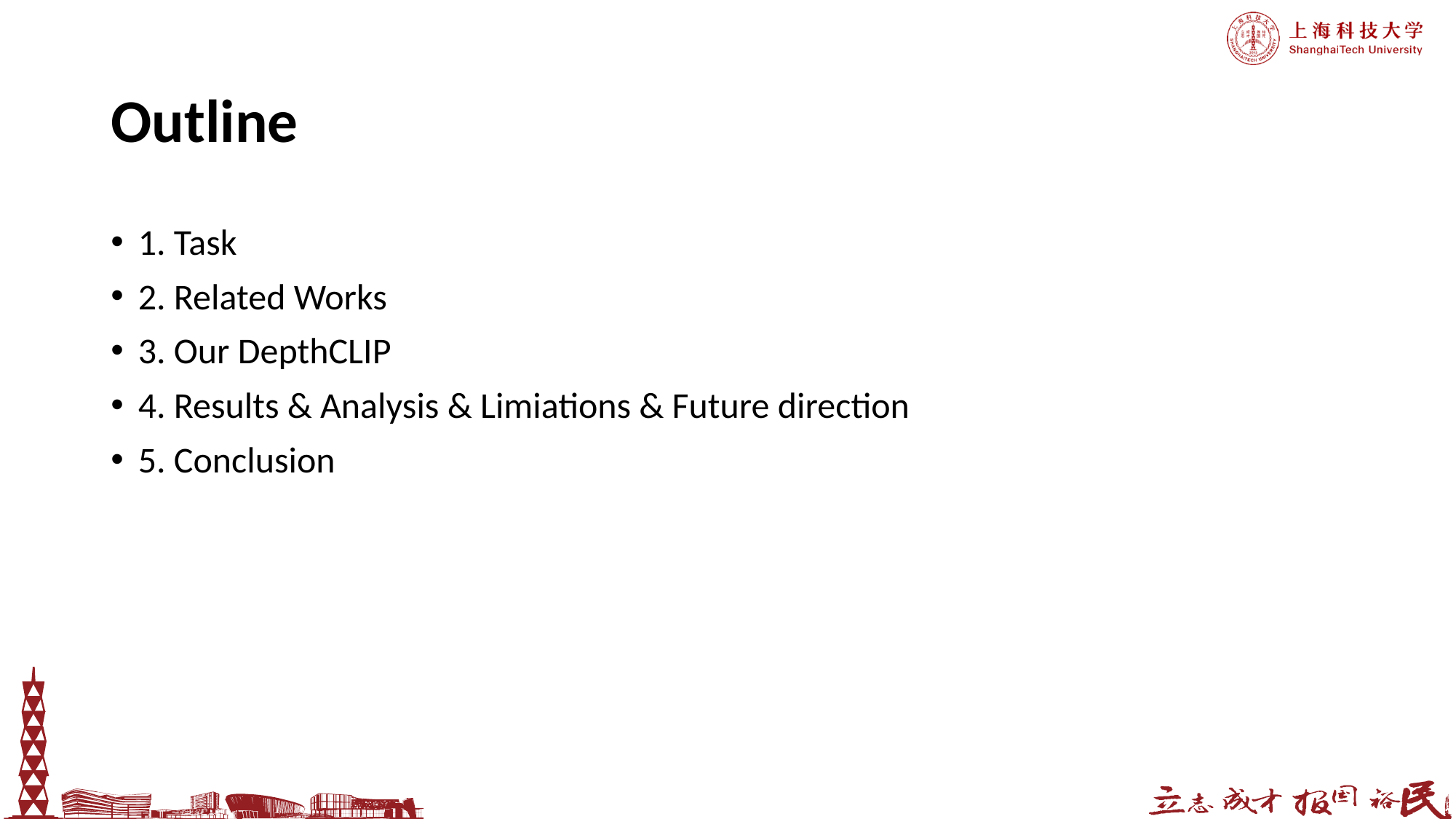

# Outline
1. Task
2. Related Works
3. Our DepthCLIP
4. Results & Analysis & Limiations & Future direction
5. Conclusion
2